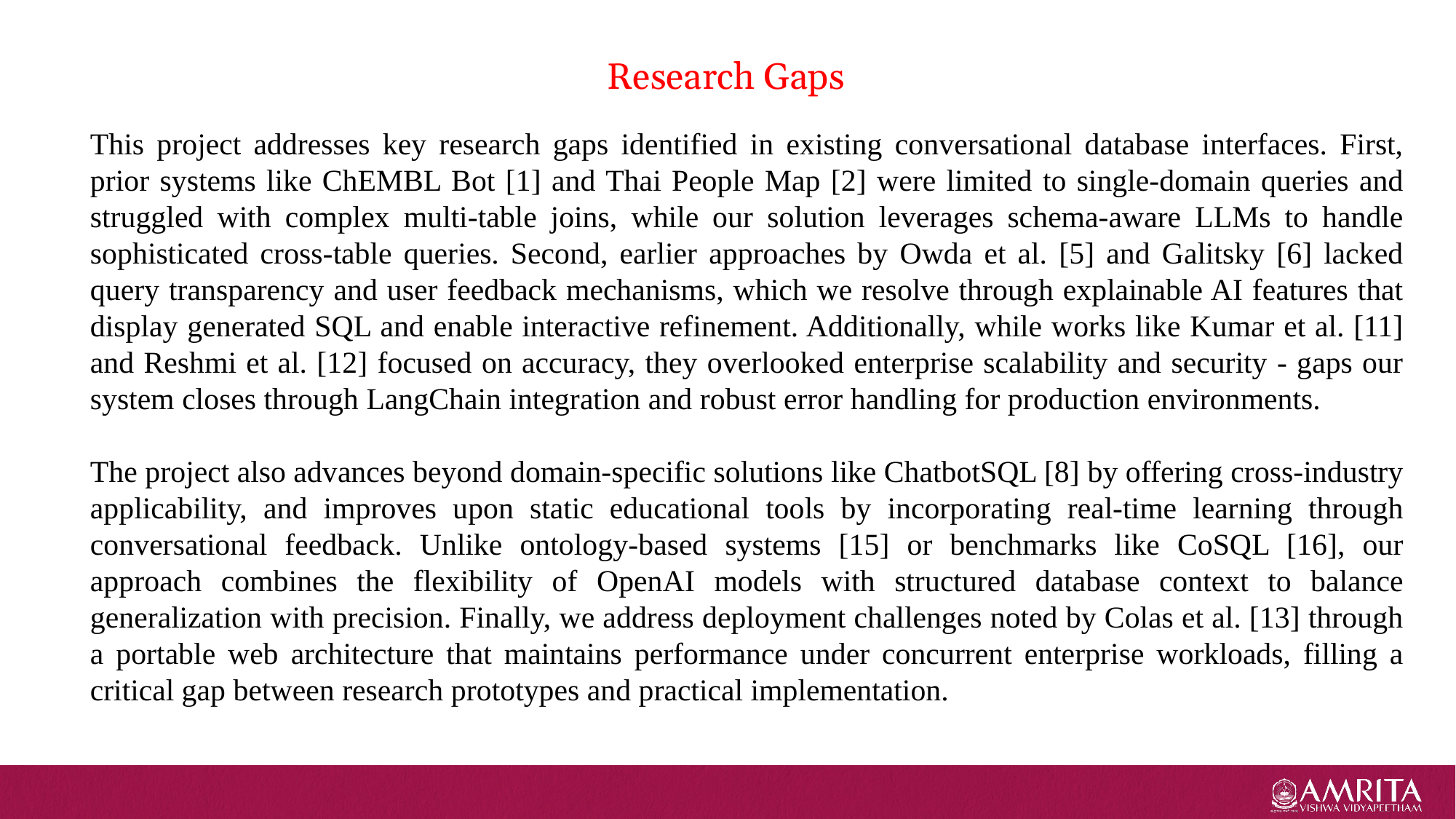

# Research Gaps
This project addresses key research gaps identified in existing conversational database interfaces. First, prior systems like ChEMBL Bot [1] and Thai People Map [2] were limited to single-domain queries and struggled with complex multi-table joins, while our solution leverages schema-aware LLMs to handle sophisticated cross-table queries. Second, earlier approaches by Owda et al. [5] and Galitsky [6] lacked query transparency and user feedback mechanisms, which we resolve through explainable AI features that display generated SQL and enable interactive refinement. Additionally, while works like Kumar et al. [11] and Reshmi et al. [12] focused on accuracy, they overlooked enterprise scalability and security - gaps our system closes through LangChain integration and robust error handling for production environments.

The project also advances beyond domain-specific solutions like ChatbotSQL [8] by offering cross-industry applicability, and improves upon static educational tools by incorporating real-time learning through conversational feedback. Unlike ontology-based systems [15] or benchmarks like CoSQL [16], our approach combines the flexibility of OpenAI models with structured database context to balance generalization with precision. Finally, we address deployment challenges noted by Colas et al. [13] through a portable web architecture that maintains performance under concurrent enterprise workloads, filling a critical gap between research prototypes and practical implementation.
5